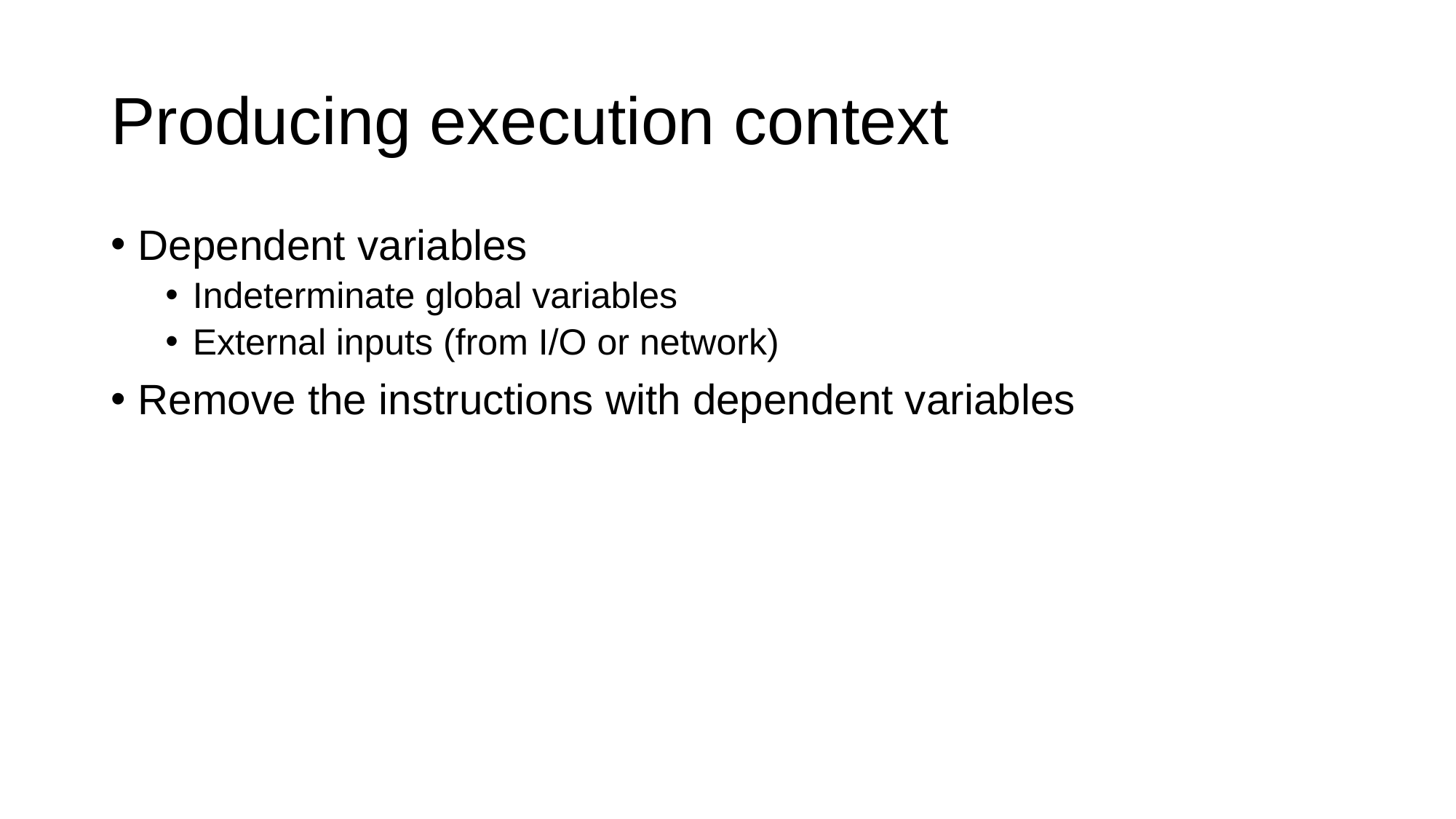

# Producing execution context
Dependent variables
Indeterminate global variables
External inputs (from I/O or network)
Remove the instructions with dependent variables